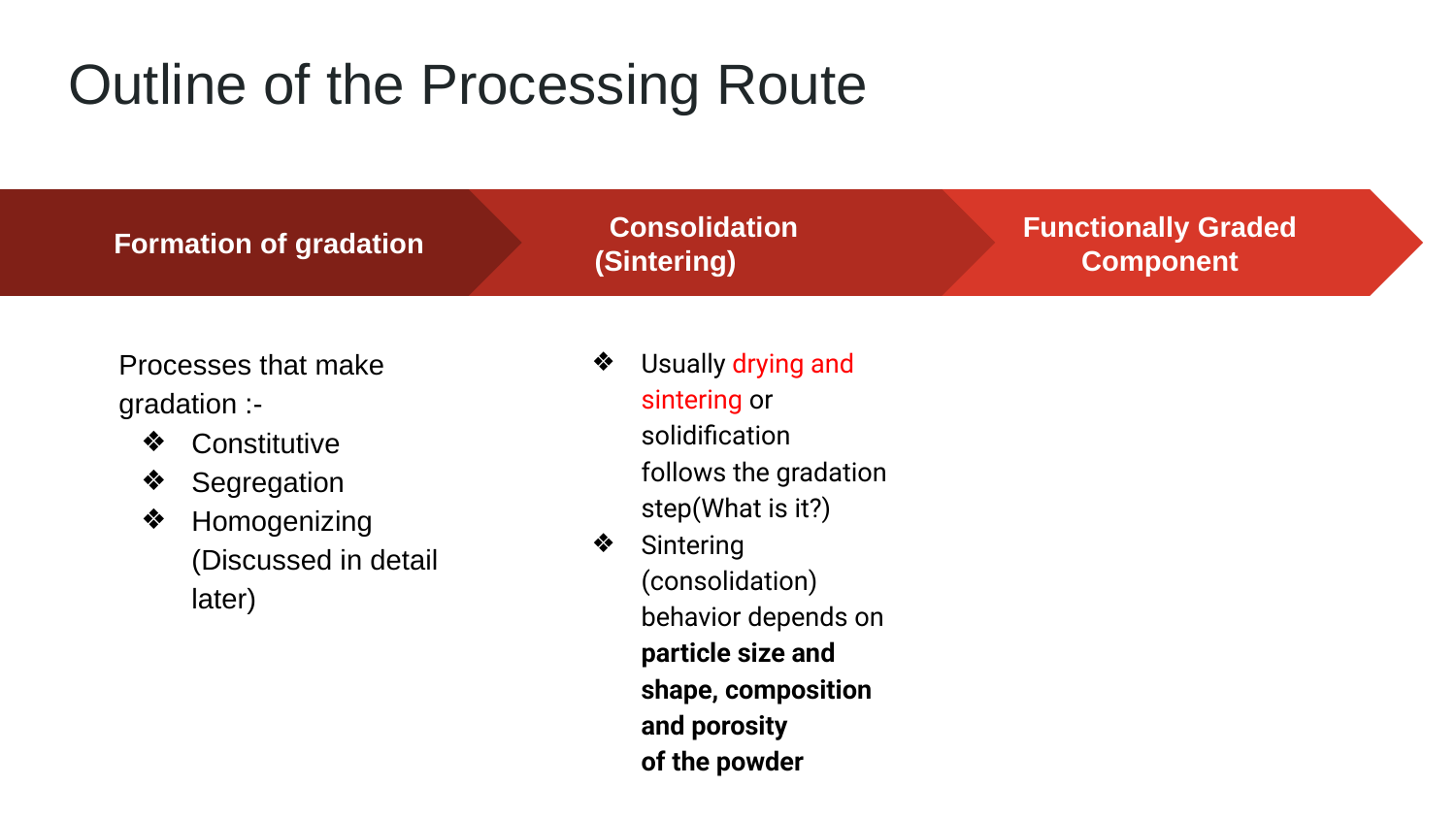

# Outline of the Processing Route
Consolidation
 (Sintering)
Usually drying and sintering or solidification
follows the gradation step(What is it?)
Sintering (consolidation) behavior depends on particle size and shape, composition and porosity
of the powder
Functionally Graded Component

Formation of gradation
Processes that make gradation :-
Constitutive
Segregation
Homogenizing
(Discussed in detail later)